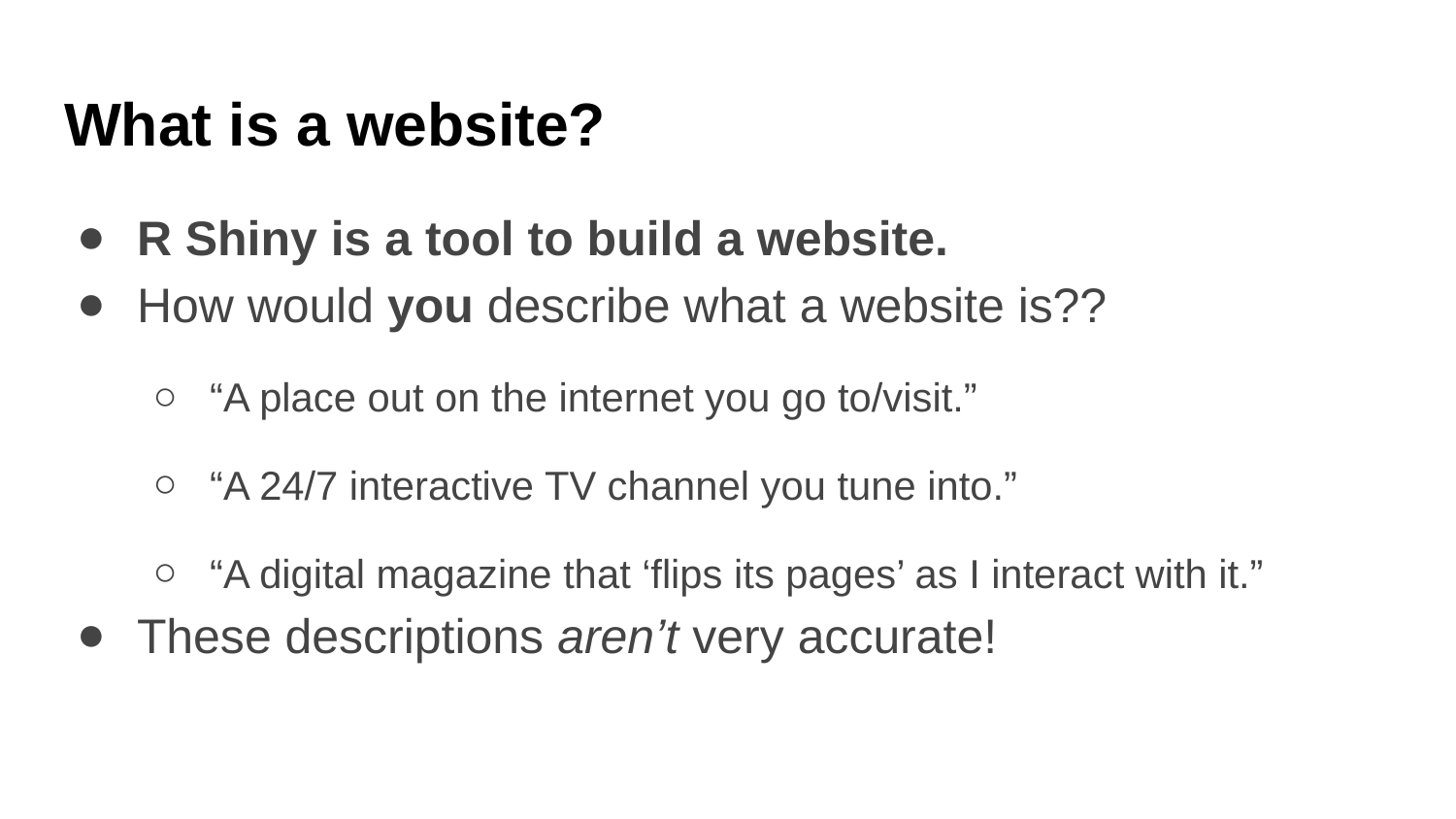

# What is a website?
R Shiny is a tool to build a website.
How would you describe what a website is??
“A place out on the internet you go to/visit.”
“A 24/7 interactive TV channel you tune into.”
“A digital magazine that ‘flips its pages’ as I interact with it.”
These descriptions aren’t very accurate!